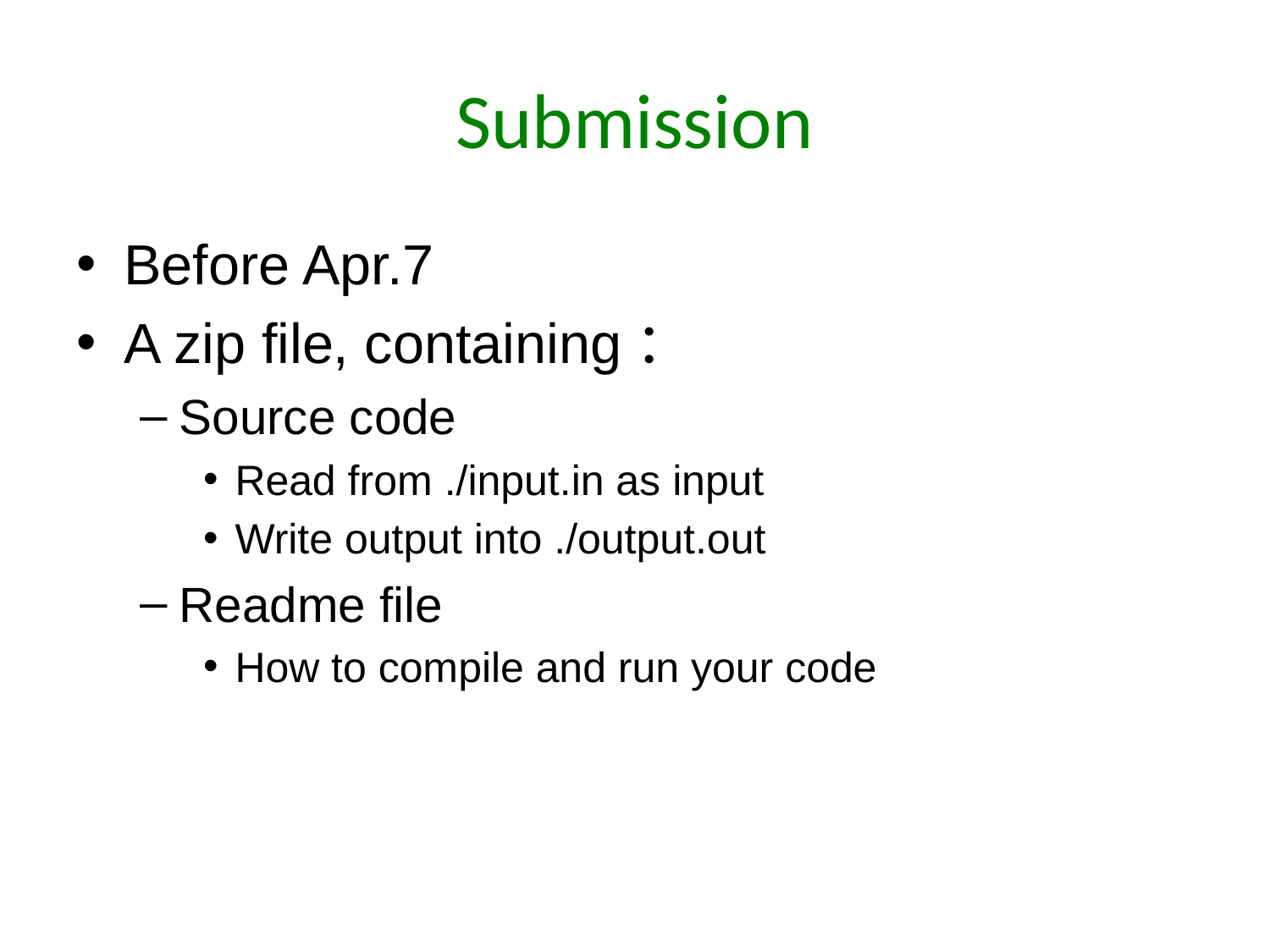

# Submission
Before Apr.7
A zip file, containing：
Source code
Read from ./input.in as input
Write output into ./output.out
Readme file
How to compile and run your code